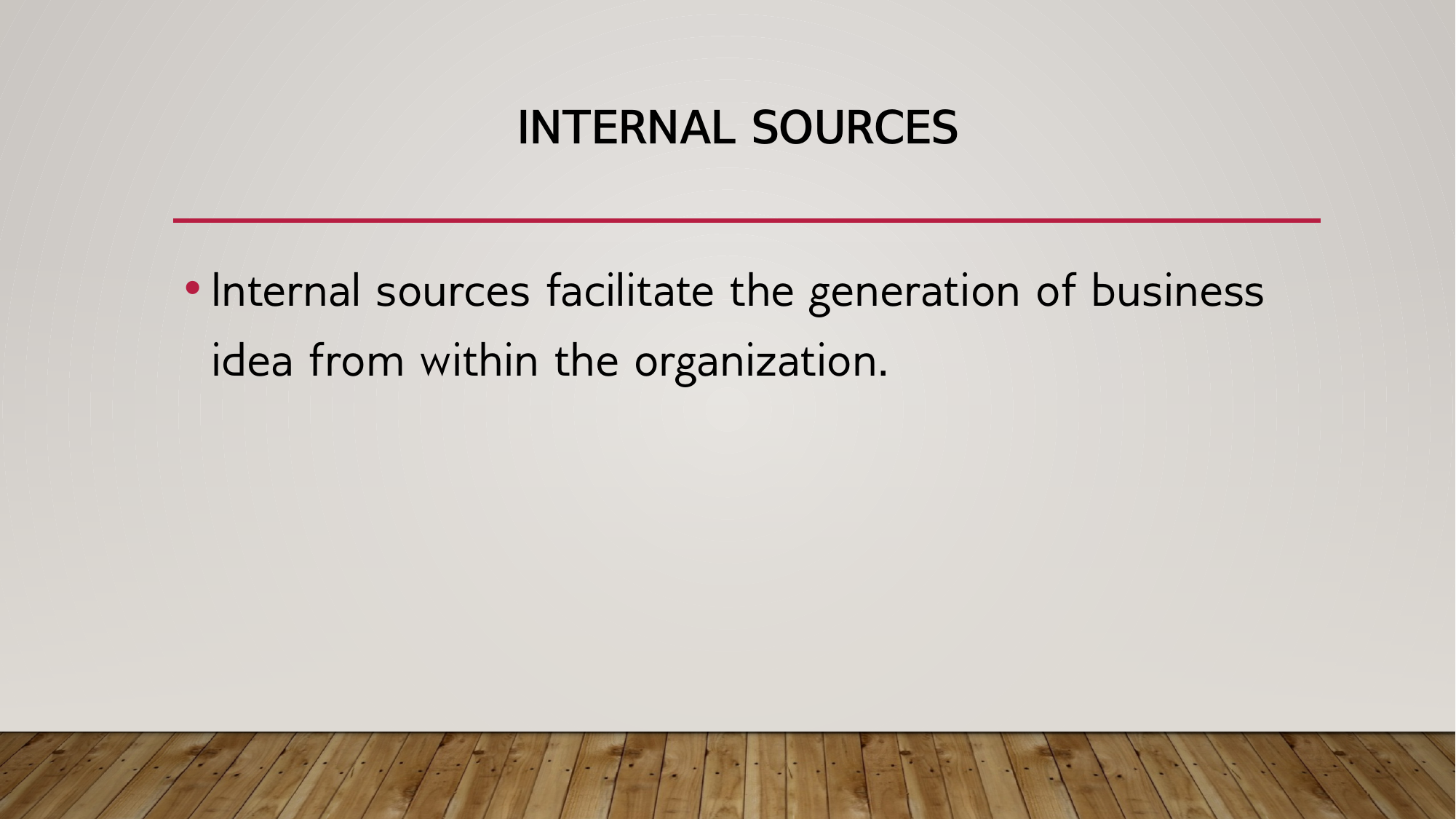

# Internal sources
Internal sources facilitate the generation of business idea from within the organization.